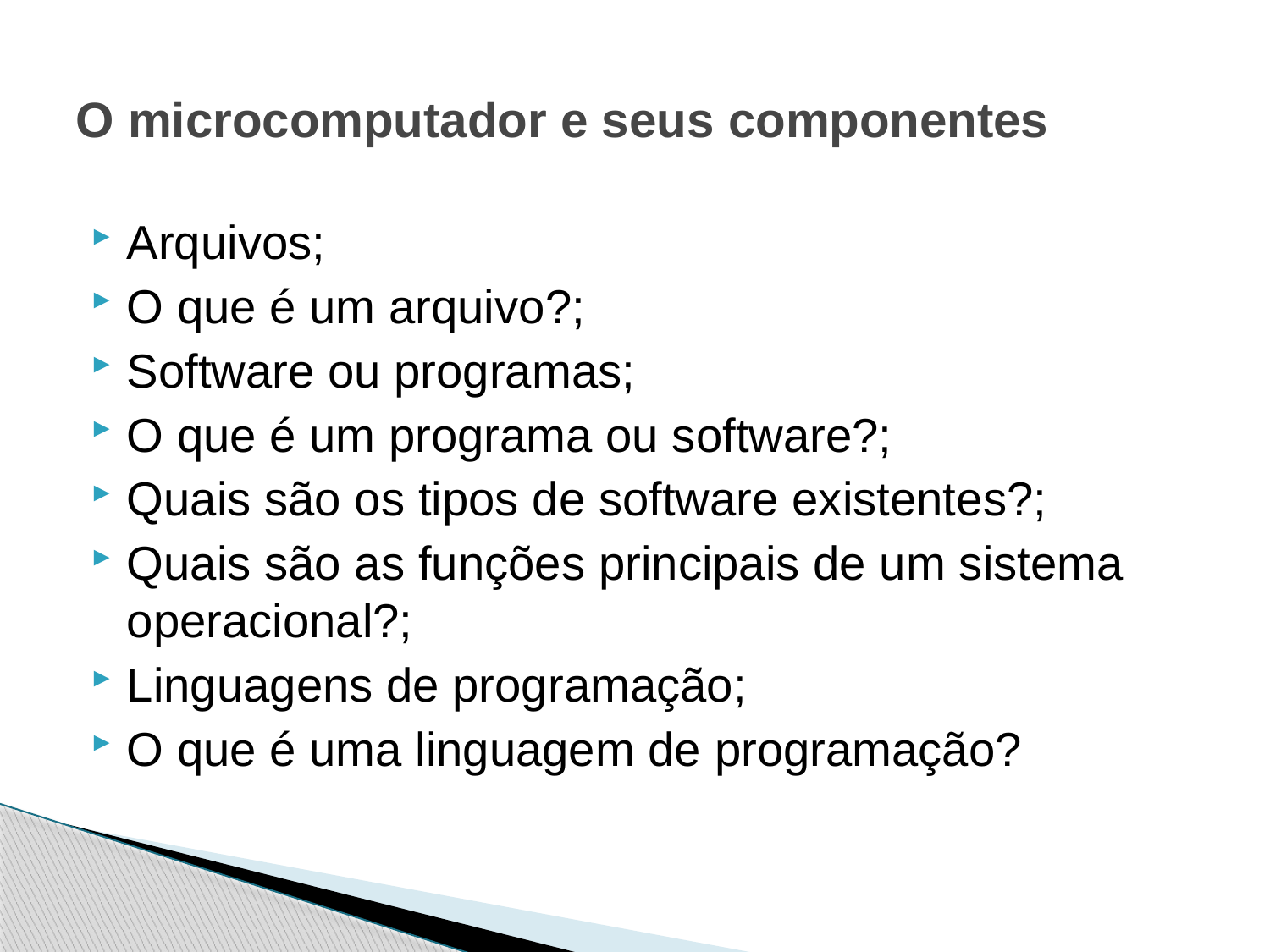

# O microcomputador e seus componentes
Arquivos;
O que é um arquivo?;
Software ou programas;
O que é um programa ou software?;
Quais são os tipos de software existentes?;
Quais são as funções principais de um sistema operacional?;
Linguagens de programação;
O que é uma linguagem de programação?